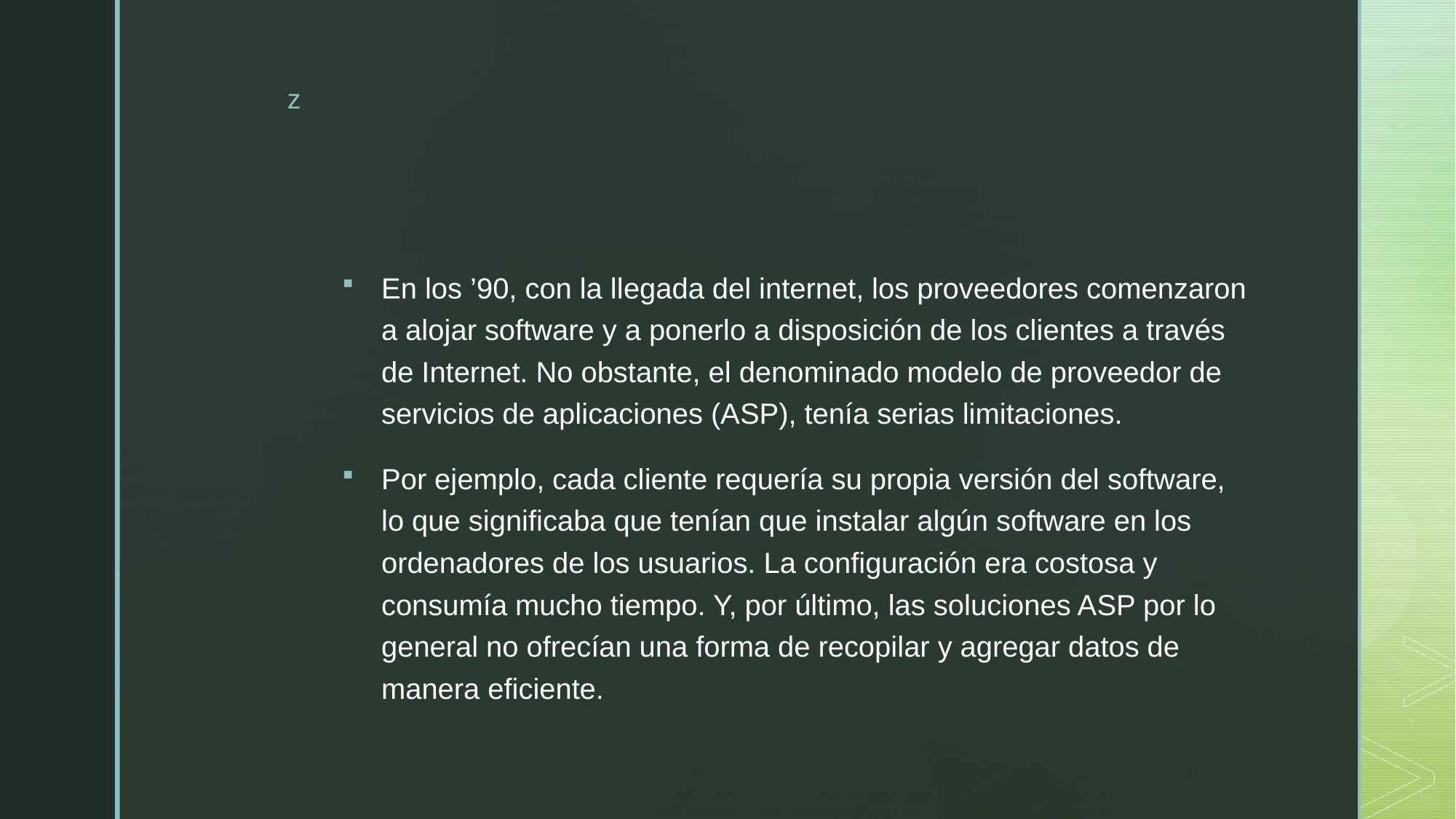

#
En los ’90, con la llegada del internet, los proveedores comenzaron a alojar software y a ponerlo a disposición de los clientes a través de Internet. No obstante, el denominado modelo de proveedor de servicios de aplicaciones (ASP), tenía serias limitaciones.
Por ejemplo, cada cliente requería su propia versión del software, lo que significaba que tenían que instalar algún software en los ordenadores de los usuarios. La configuración era costosa y consumía mucho tiempo. Y, por último, las soluciones ASP por lo general no ofrecían una forma de recopilar y agregar datos de manera eficiente.